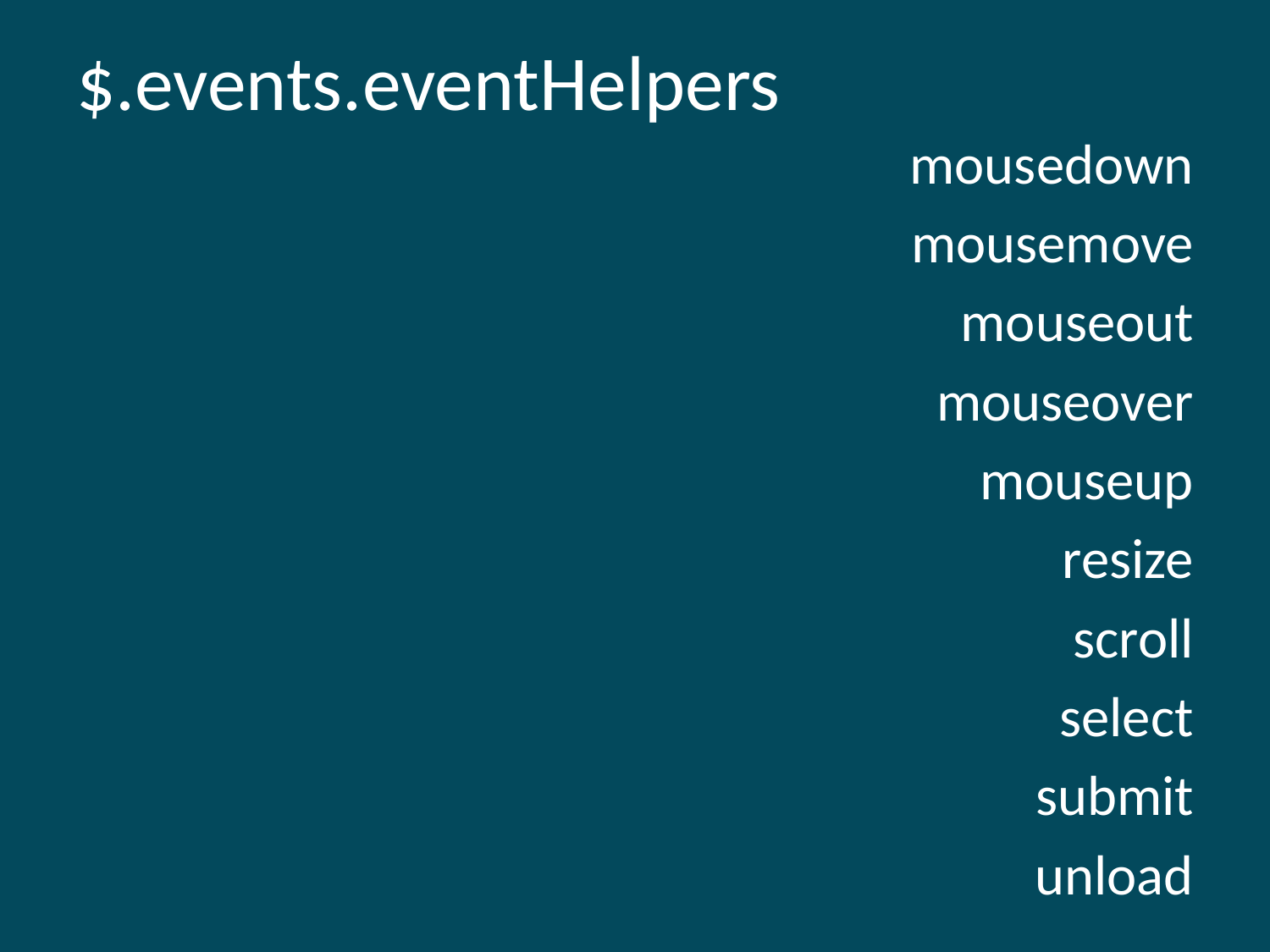

# $.events.eventHelpers
mousedown
mousemove
mouseout
mouseover
mouseup
resize
scroll
select
submit
unload